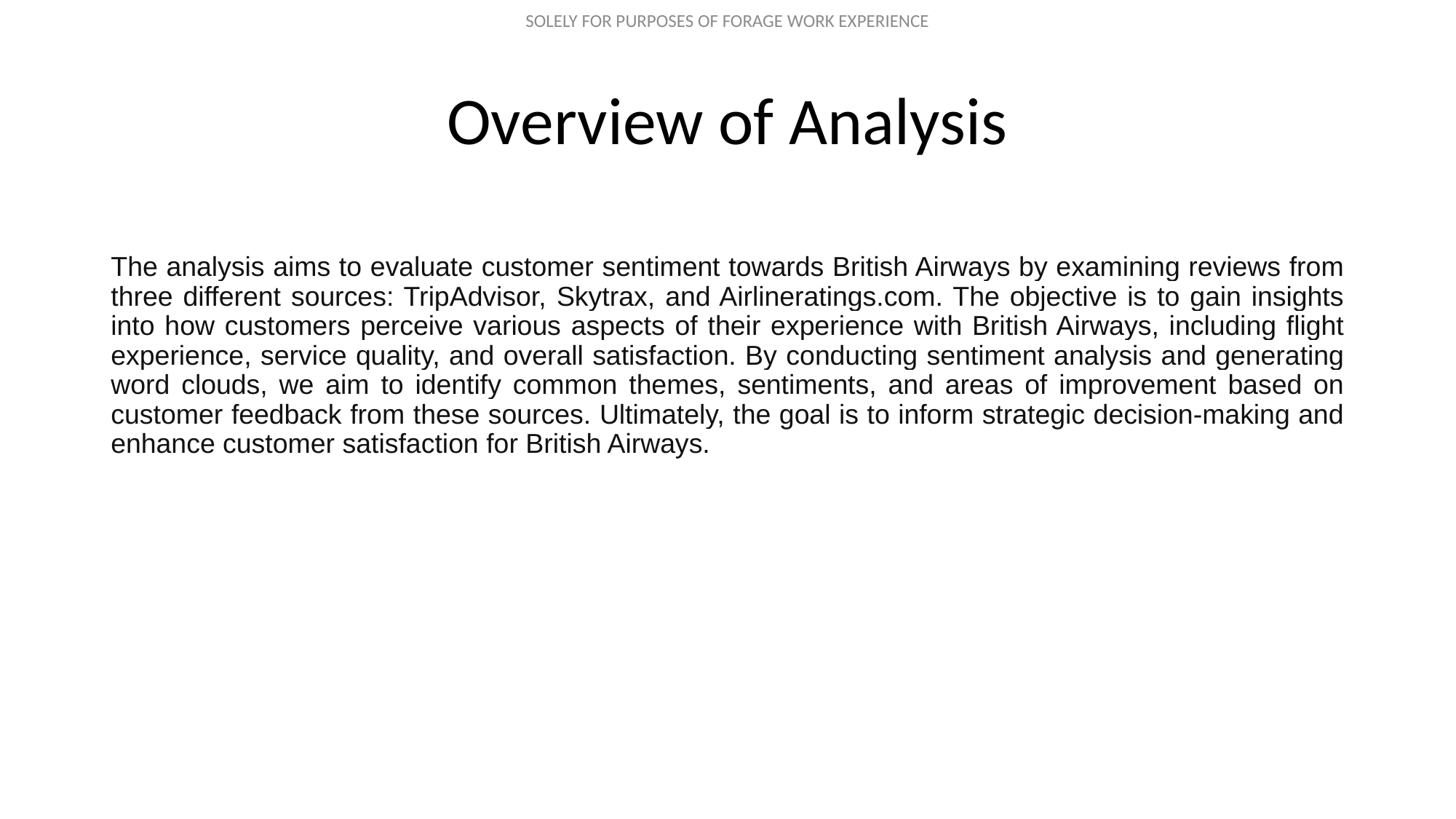

# Overview of Analysis
The analysis aims to evaluate customer sentiment towards British Airways by examining reviews from three different sources: TripAdvisor, Skytrax, and Airlineratings.com. The objective is to gain insights into how customers perceive various aspects of their experience with British Airways, including flight experience, service quality, and overall satisfaction. By conducting sentiment analysis and generating word clouds, we aim to identify common themes, sentiments, and areas of improvement based on customer feedback from these sources. Ultimately, the goal is to inform strategic decision-making and enhance customer satisfaction for British Airways.